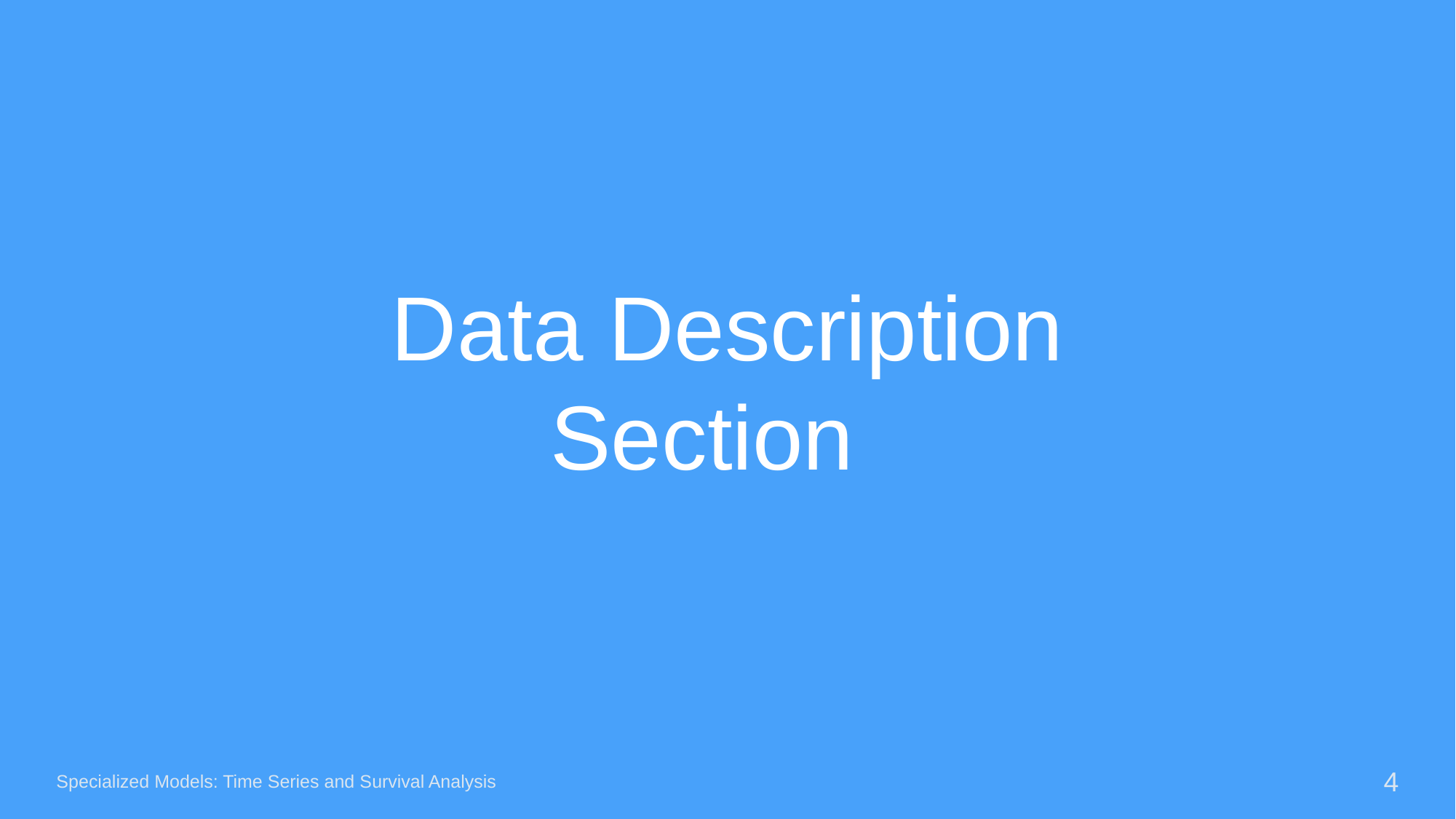

# Data Description Section
Specialized Models: Time Series and Survival Analysis
4